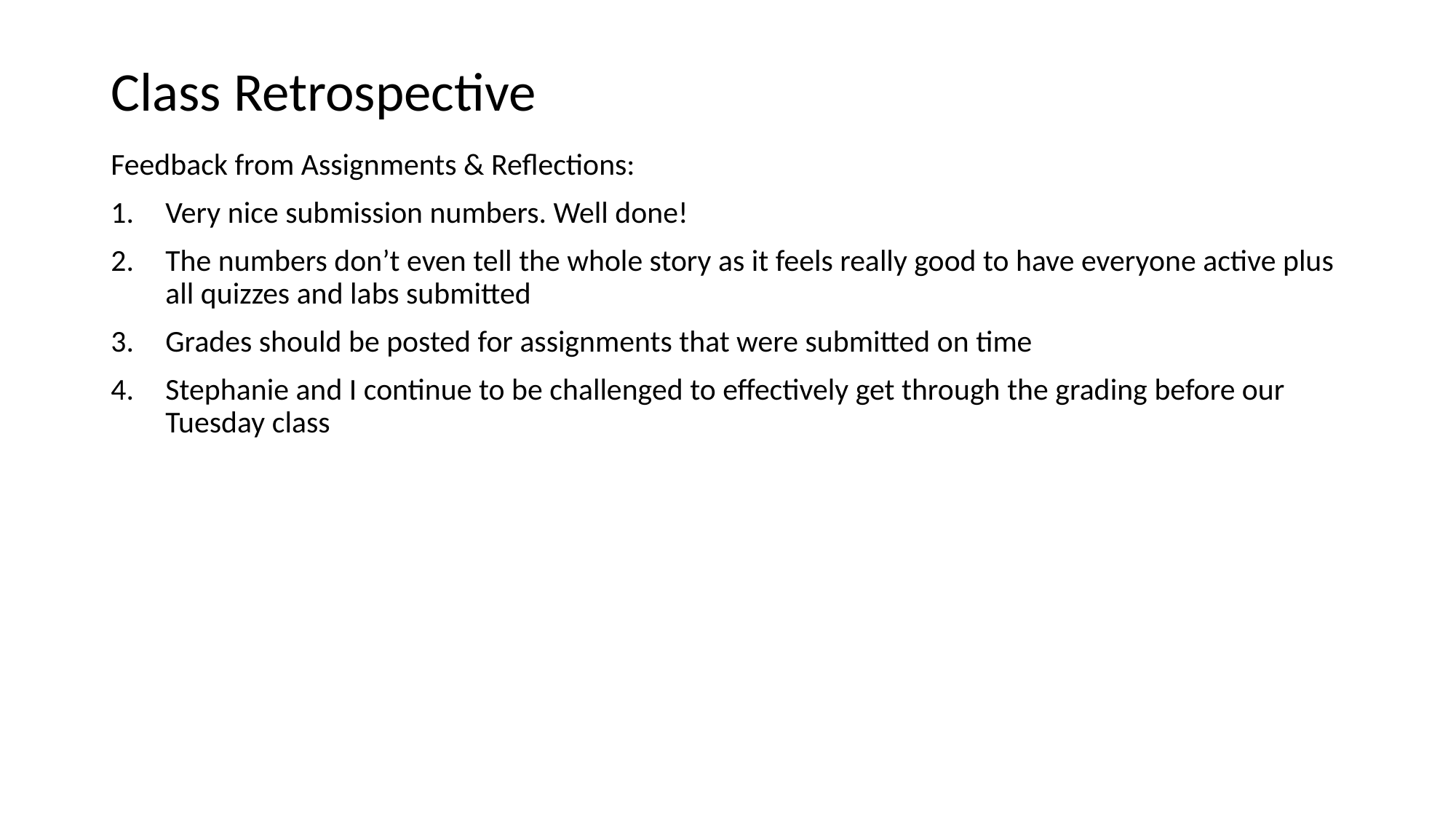

# Class Retrospective
Feedback from Assignments & Reflections:
Very nice submission numbers. Well done!
The numbers don’t even tell the whole story as it feels really good to have everyone active plus all quizzes and labs submitted
Grades should be posted for assignments that were submitted on time
Stephanie and I continue to be challenged to effectively get through the grading before our Tuesday class